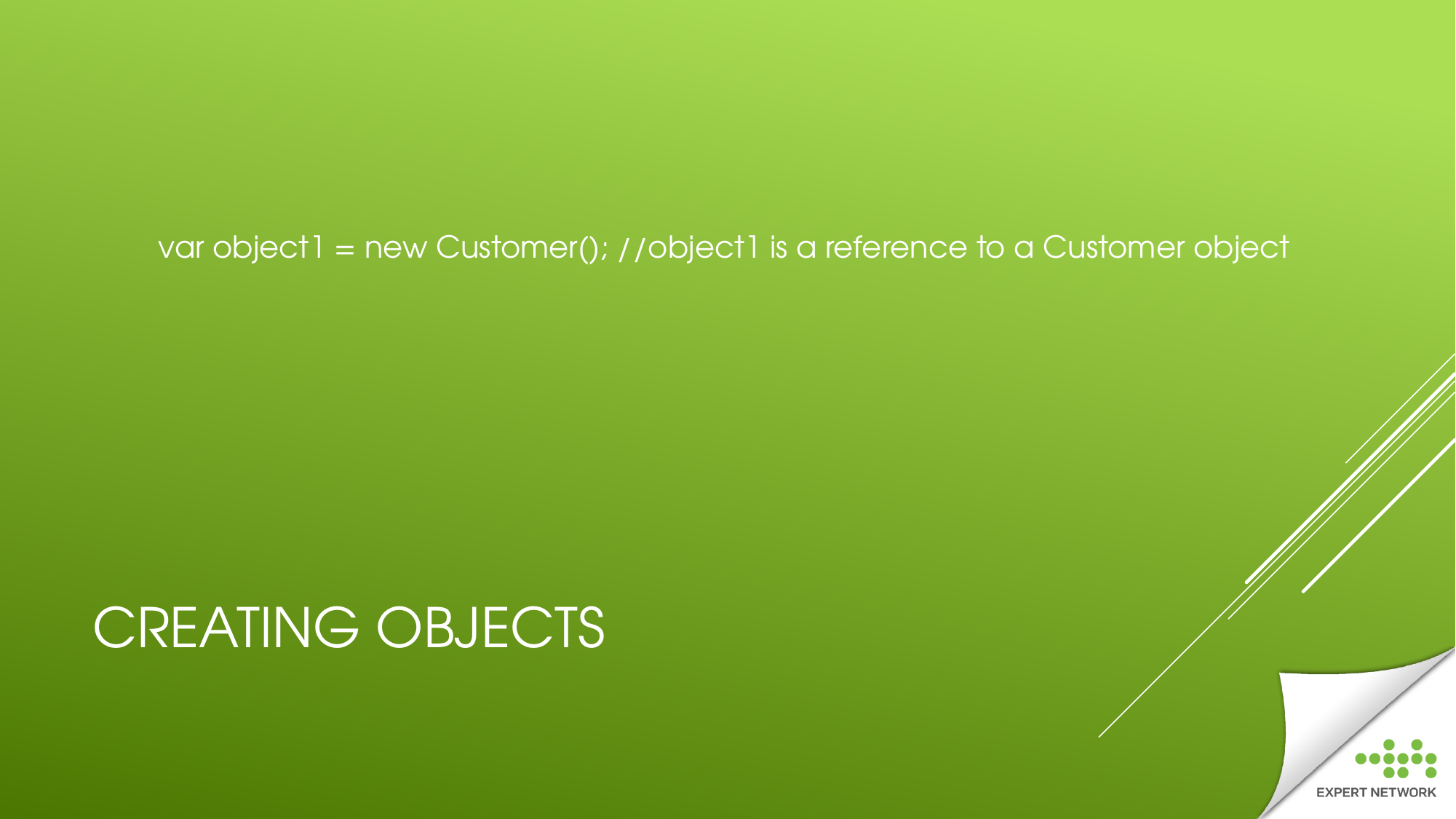

var object1 = new Customer(); //object1 is a reference to a Customer object

# Creating objects